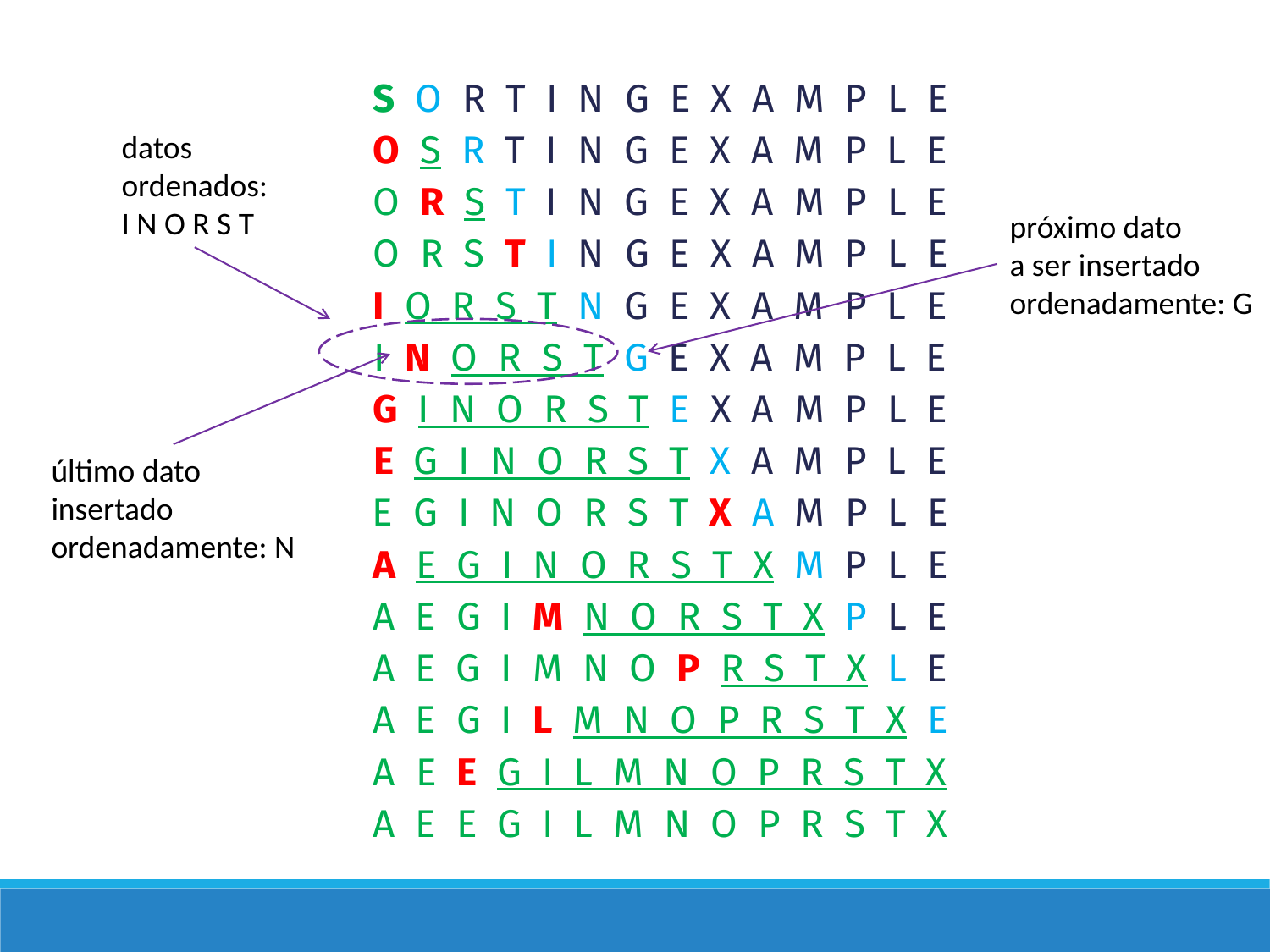

S  O  R  T  I  N  G  E  X  A  M  P  L  E
O  S  R  T  I  N  G  E  X  A  M  P  L  E
O  R  S  T  I  N  G  E  X  A  M  P  L  E
O  R  S  T  I  N  G  E  X  A  M  P  L  E
I  O  R  S  T  N  G  E  X  A  M  P  L  E
I  N  O  R  S  T  G  E  X  A  M  P  L  E
G  I  N  O  R  S  T  E  X  A  M  P  L  E
E  G  I  N  O  R  S  T  X  A  M  P  L  E
E  G  I  N  O  R  S  T  X  A  M  P  L  E
A  E  G  I  N  O  R  S  T  X  M  P  L  E
A  E  G  I  M  N  O  R  S  T  X  P  L  E
A  E  G  I  M  N  O  P  R  S  T  X  L  E
A  E  G  I  L  M  N  O  P  R  S  T  X  E
A  E  E  G  I  L  M  N  O  P  R  S  T  X
A  E  E  G  I  L  M  N  O  P  R  S  T  X
datos
ordenados:
I N O R S T
próximo dato
a ser insertado
ordenadamente: G

último dato
insertado
ordenadamente: N